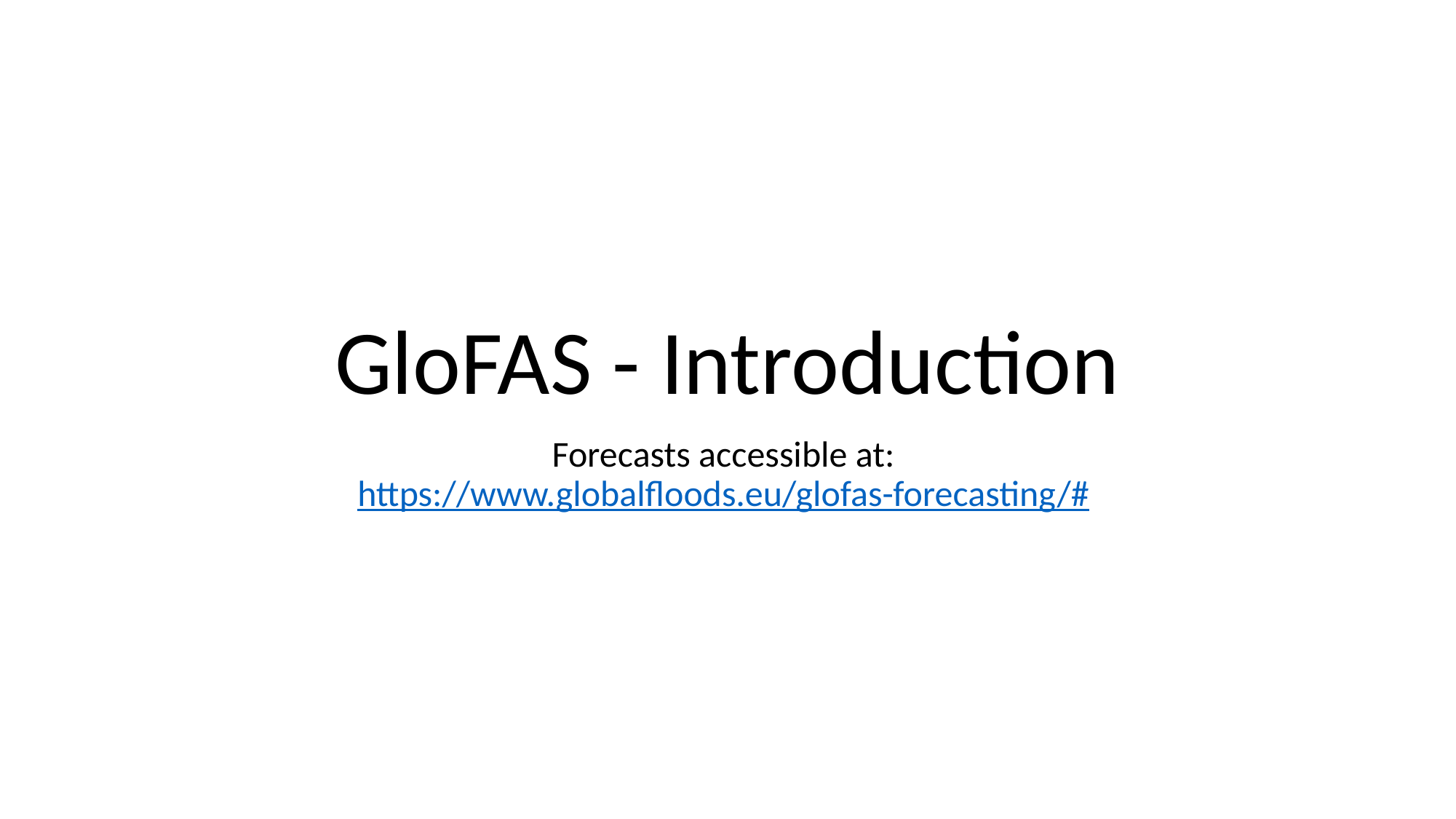

# GloFAS - Introduction
Forecasts accessible at:
https://www.globalfloods.eu/glofas-forecasting/#